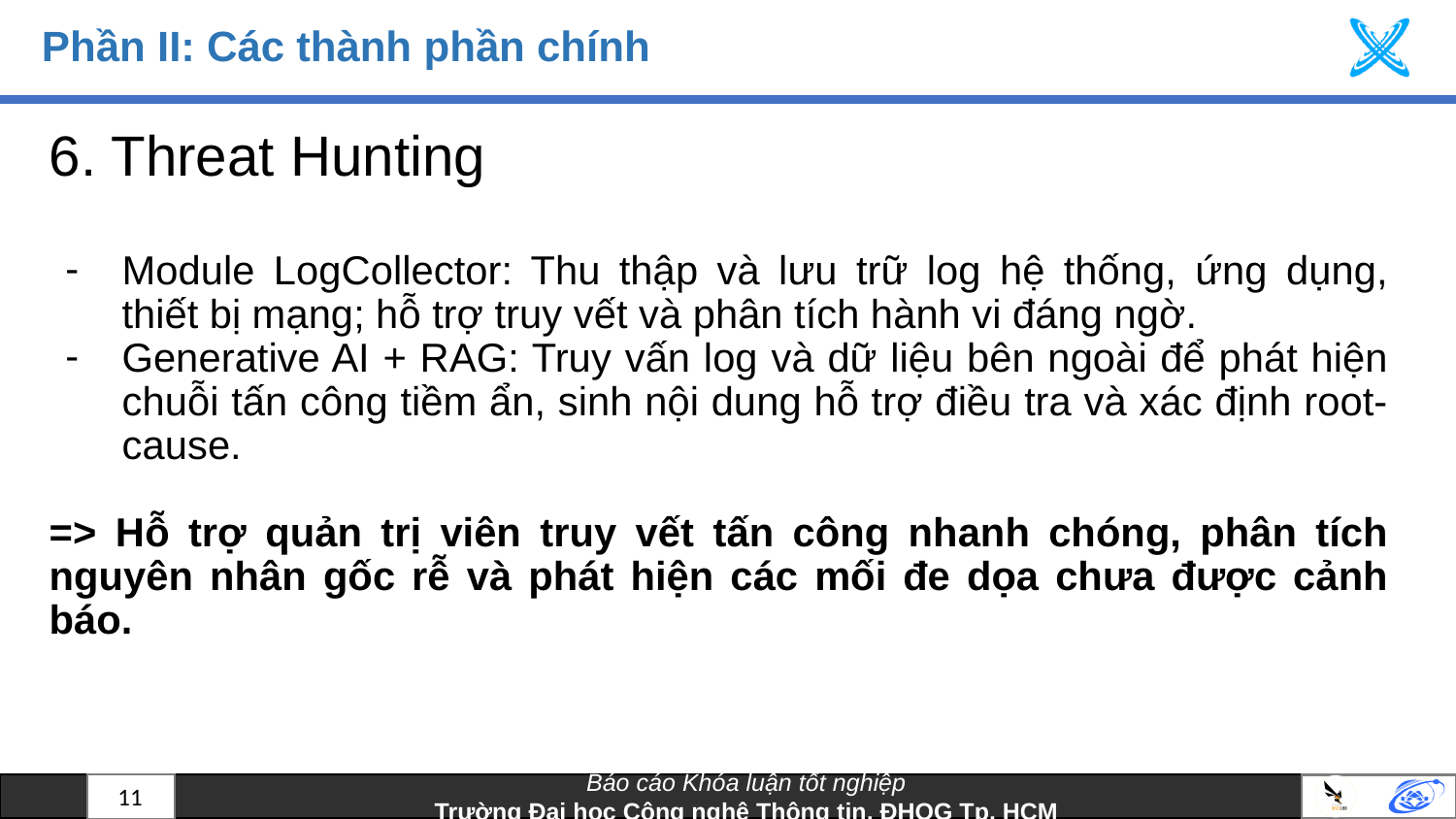

# Phần II: Các thành phần chính
6. Threat Hunting

Module LogCollector: Thu thập và lưu trữ log hệ thống, ứng dụng, thiết bị mạng; hỗ trợ truy vết và phân tích hành vi đáng ngờ.
Generative AI + RAG: Truy vấn log và dữ liệu bên ngoài để phát hiện chuỗi tấn công tiềm ẩn, sinh nội dung hỗ trợ điều tra và xác định root-cause.

=> Hỗ trợ quản trị viên truy vết tấn công nhanh chóng, phân tích nguyên nhân gốc rễ và phát hiện các mối đe dọa chưa được cảnh báo.
11